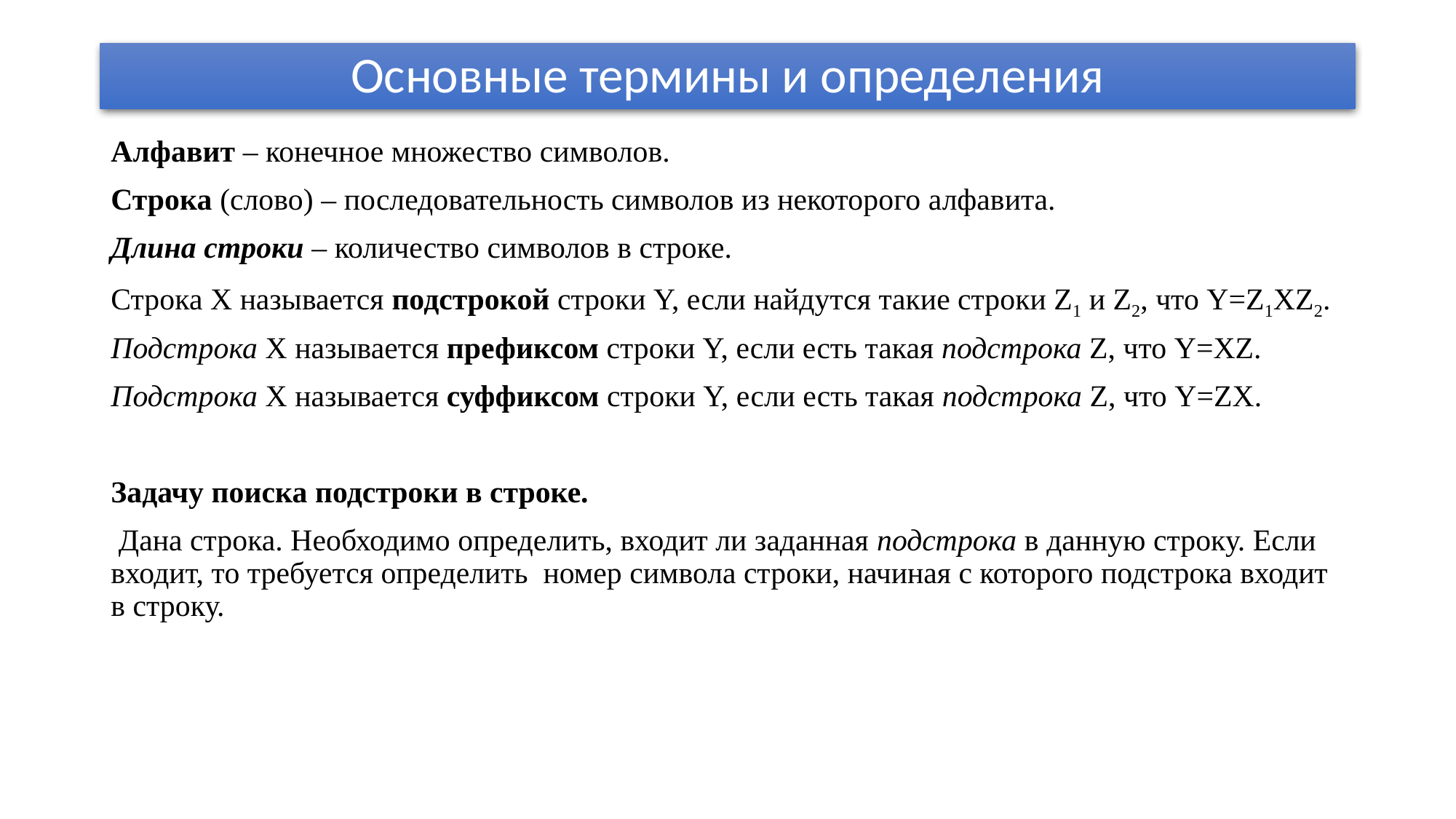

# Основные термины и определения
Алфавит – конечное множество символов.
Строка (слово) – последовательность символов из некоторого алфавита.
Длина строки – количество символов в строке.
Строка X называется подстрокой строки Y, если найдутся такие строки Z1 и Z2, что Y=Z1XZ2.
Подстрока X называется префиксом строки Y, если есть такая подстрока Z, что Y=XZ.
Подстрока X называется суффиксом строки Y, если есть такая подстрока Z, что Y=ZX.

Задачу поиска подстроки в строке.
 Дана строка. Необходимо определить, входит ли заданная подстрока в данную строку. Если входит, то требуется определить  номер символа строки, начиная с которого подстрока входит в строку.